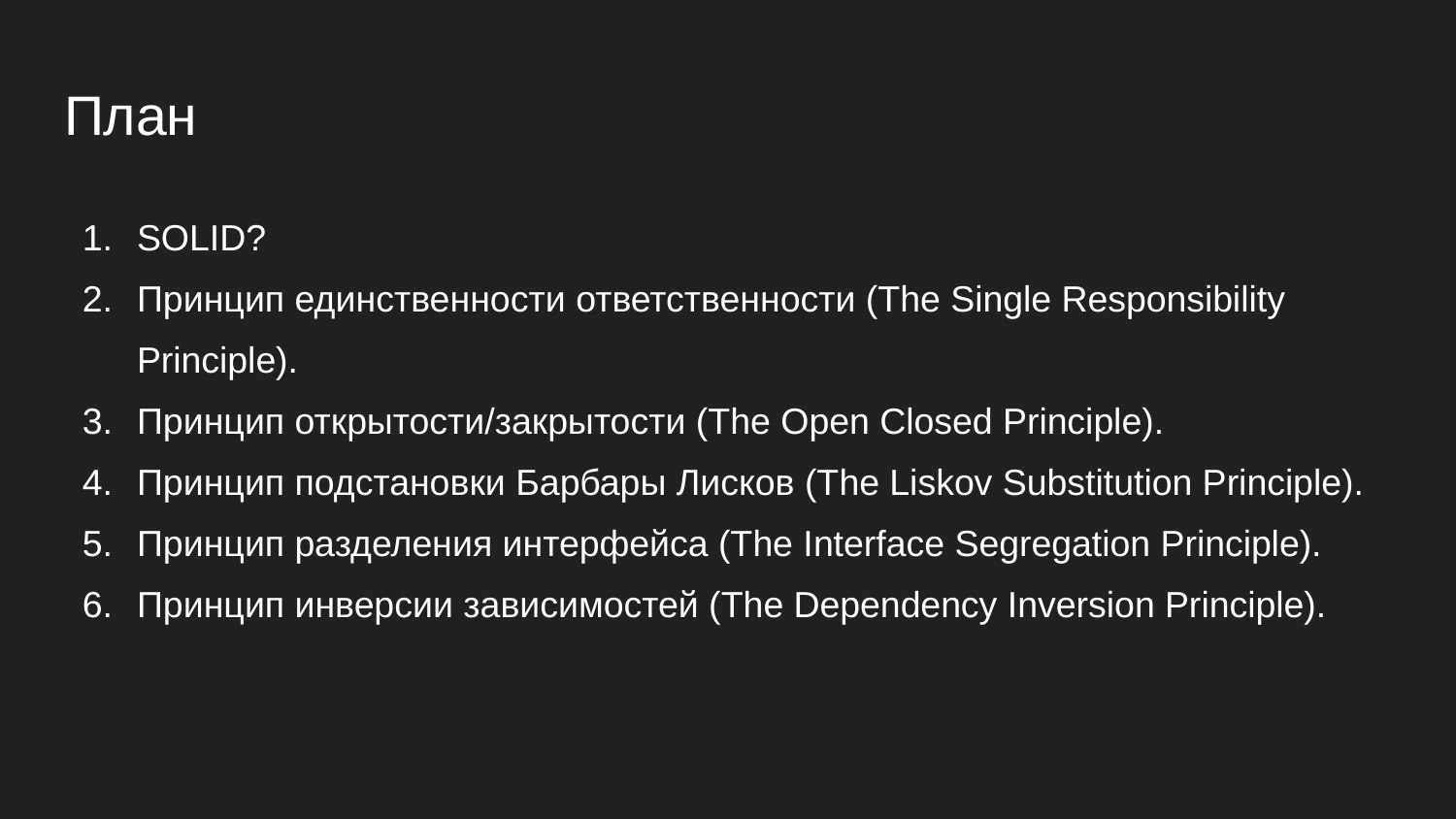

# План
SOLID?
Принцип единственности ответственности (The Single Responsibility Principle).
Принцип открытости/закрытости (The Open Closed Principle).
Принцип подстановки Барбары Лисков (The Liskov Substitution Principle).
Принцип разделения интерфейса (The Interface Segregation Principle).
Принцип инверсии зависимостей (The Dependency Inversion Principle).